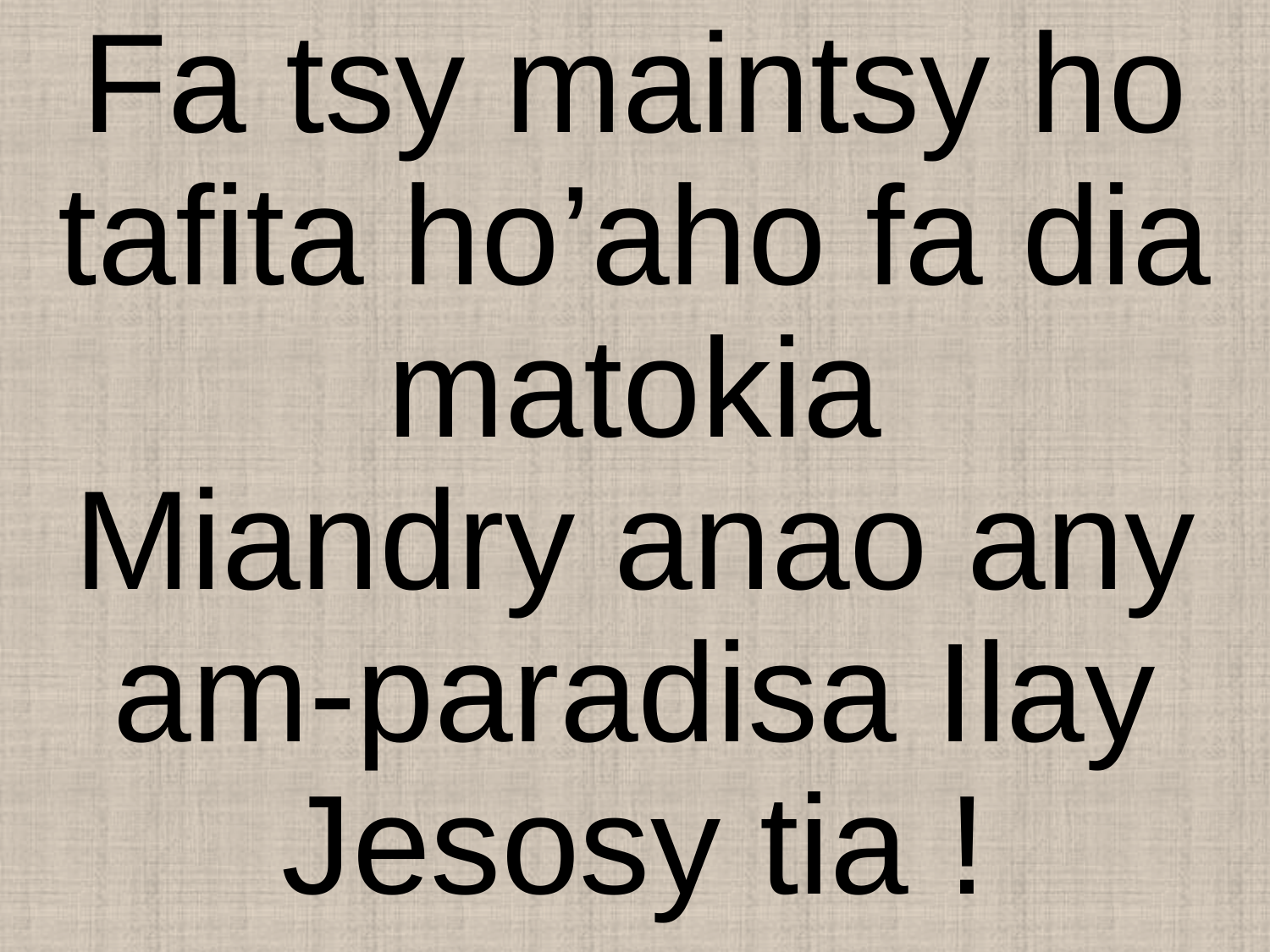

# Fa tsy maintsy ho tafita ho’aho fa dia matokia Miandry anao any am-paradisa Ilay Jesosy tia !